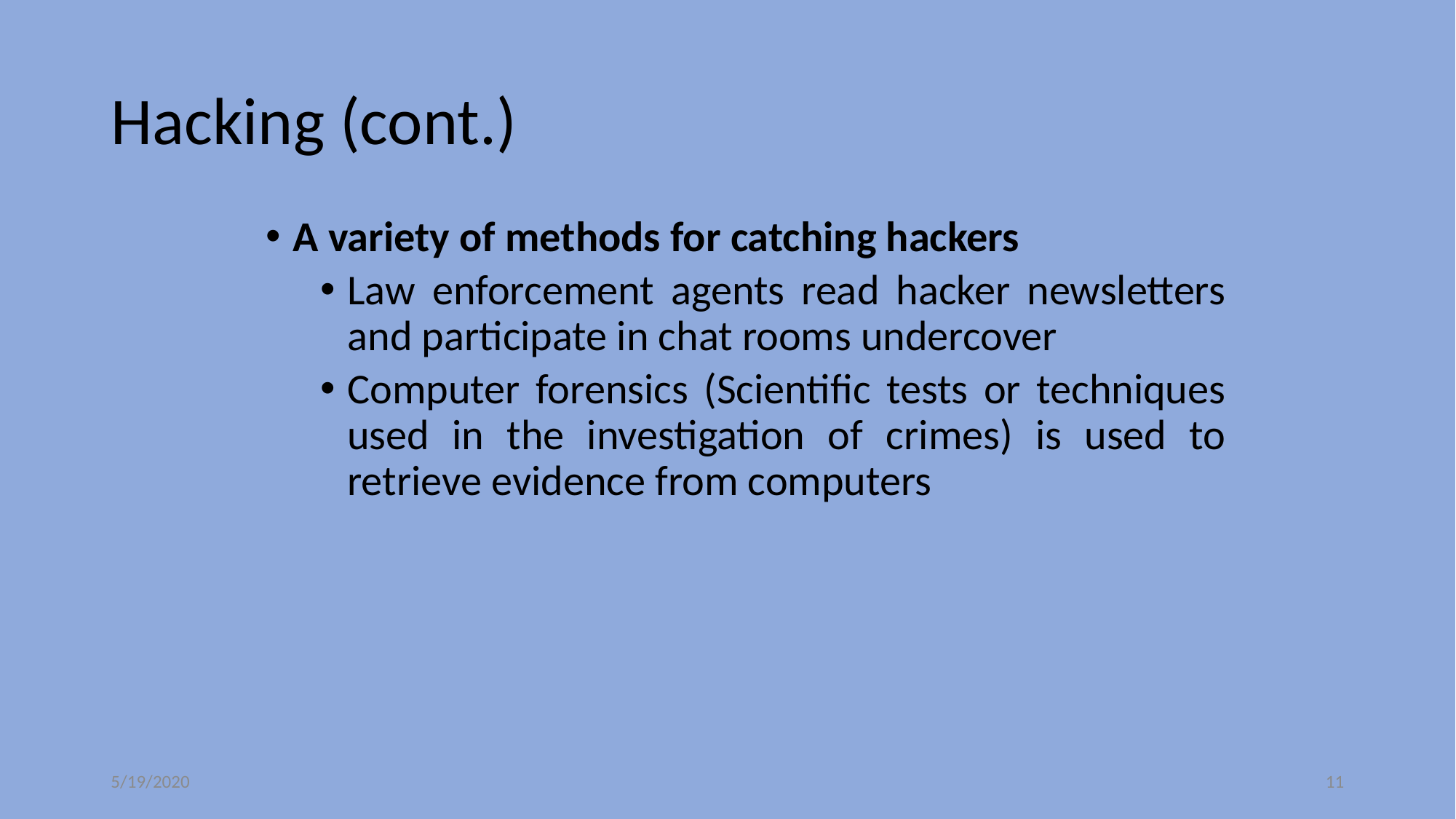

# Hacking (cont.)
A variety of methods for catching hackers
Law enforcement agents read hacker newsletters and participate in chat rooms undercover
Computer forensics (Scientific tests or techniques used in the investigation of crimes) is used to retrieve evidence from computers
5/19/2020
11